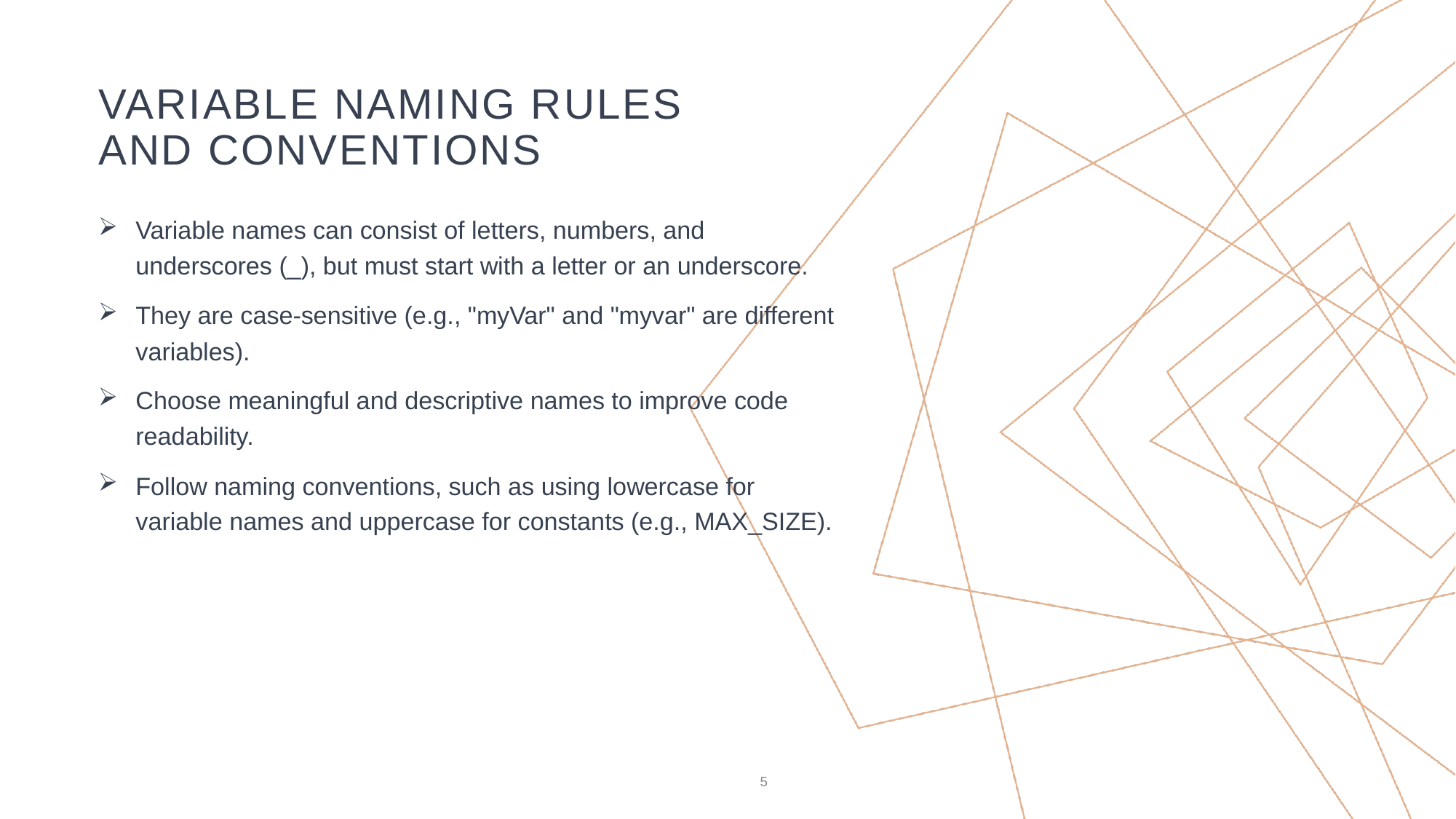

# Variable Naming Rules and Conventions
Variable names can consist of letters, numbers, and underscores (_), but must start with a letter or an underscore.
They are case-sensitive (e.g., "myVar" and "myvar" are different variables).
Choose meaningful and descriptive names to improve code readability.
Follow naming conventions, such as using lowercase for variable names and uppercase for constants (e.g., MAX_SIZE).
5